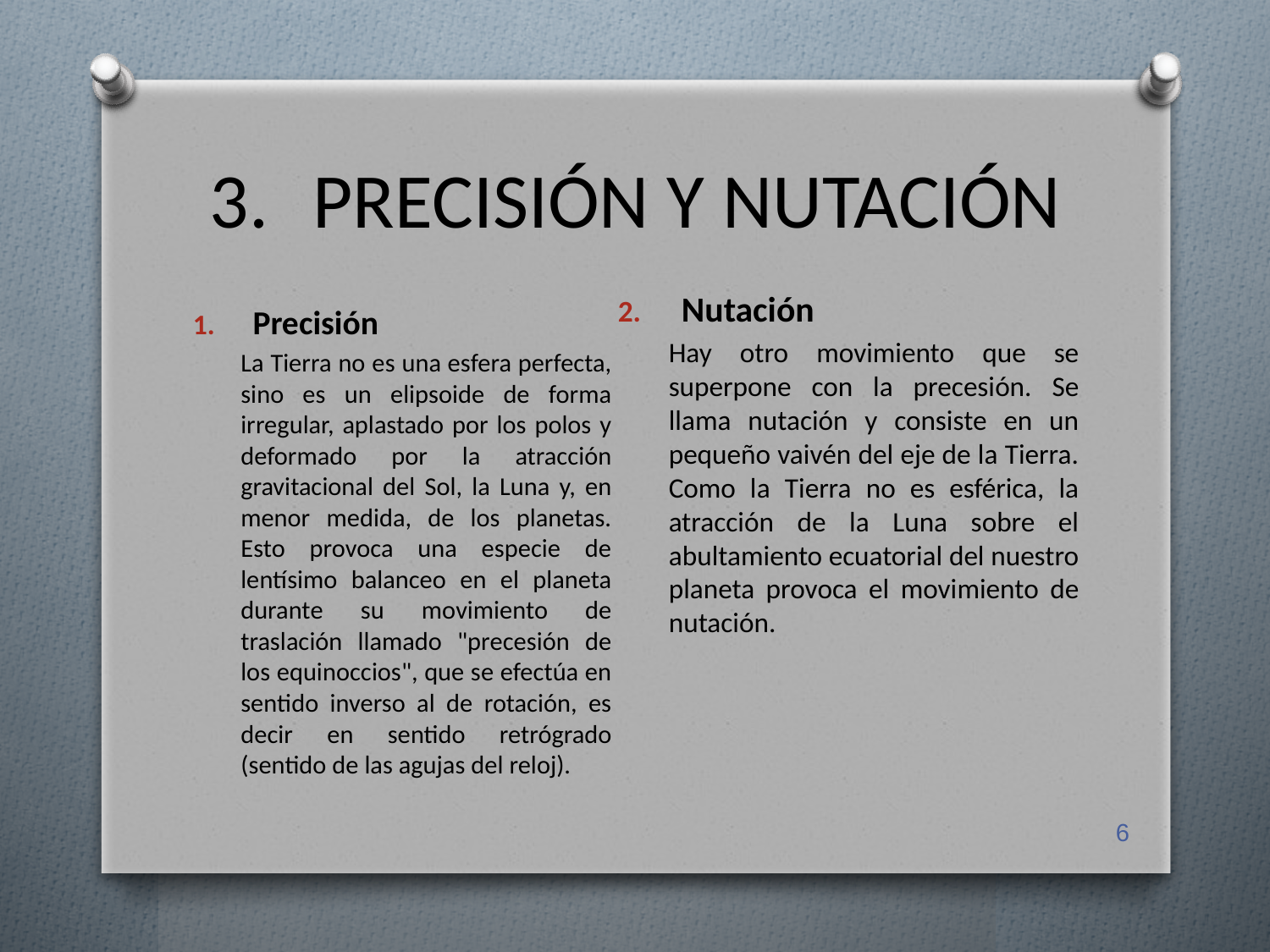

# PRECISIÓN Y NUTACIÓN
Nutación
Hay otro movimiento que se superpone con la precesión. Se llama nutación y consiste en un pequeño vaivén del eje de la Tierra. Como la Tierra no es esférica, la atracción de la Luna sobre el abultamiento ecuatorial del nuestro planeta provoca el movimiento de nutación.

Precisión
La Tierra no es una esfera perfecta, sino es un elipsoide de forma irregular, aplastado por los polos y deformado por la atracción gravitacional del Sol, la Luna y, en menor medida, de los planetas. Esto provoca una especie de lentísimo balanceo en el planeta durante su movimiento de traslación llamado "precesión de los equinoccios", que se efectúa en sentido inverso al de rotación, es decir en sentido retrógrado (sentido de las agujas del reloj).

6